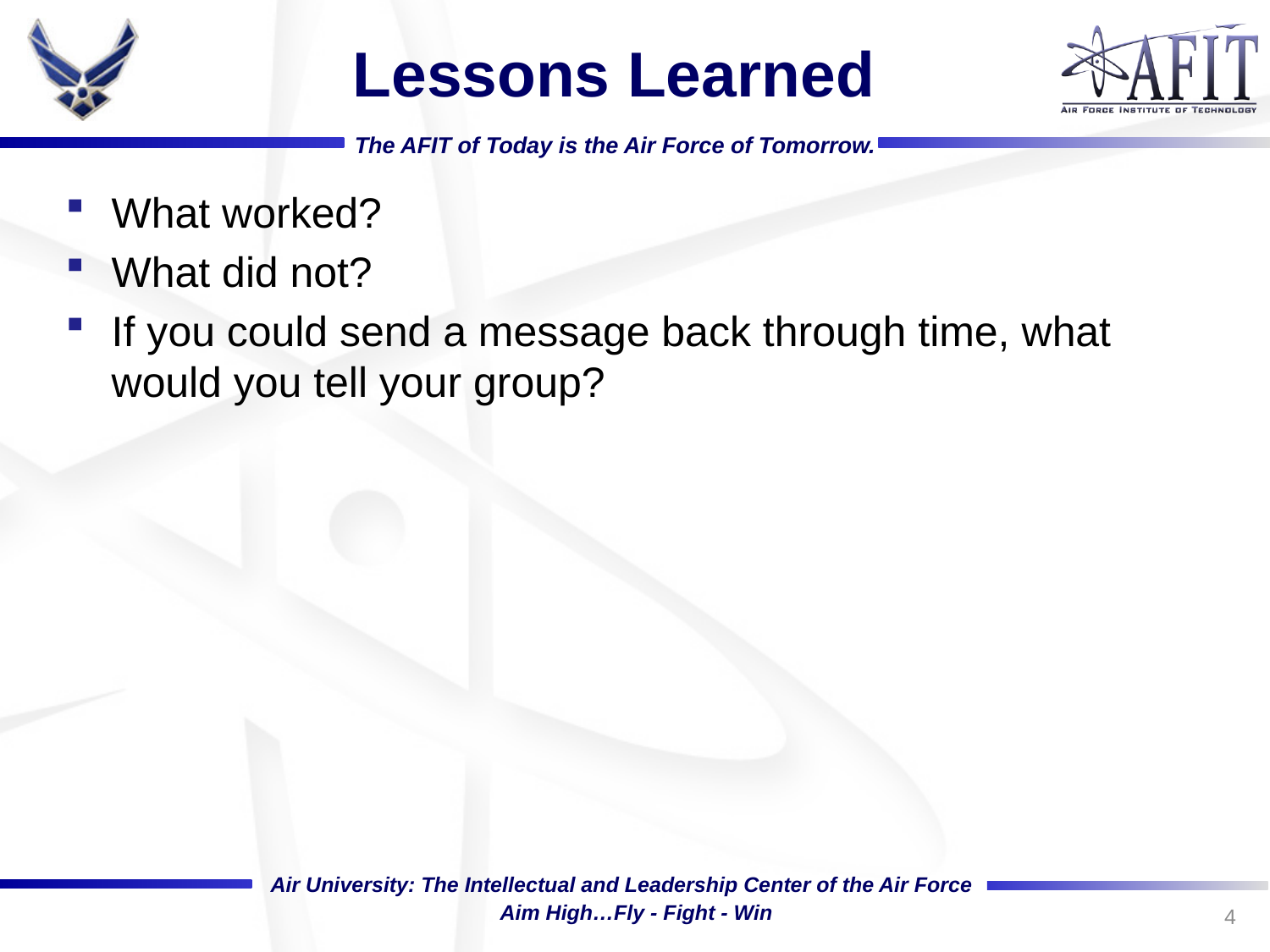

# Lessons Learned
What worked?
What did not?
If you could send a message back through time, what would you tell your group?

4